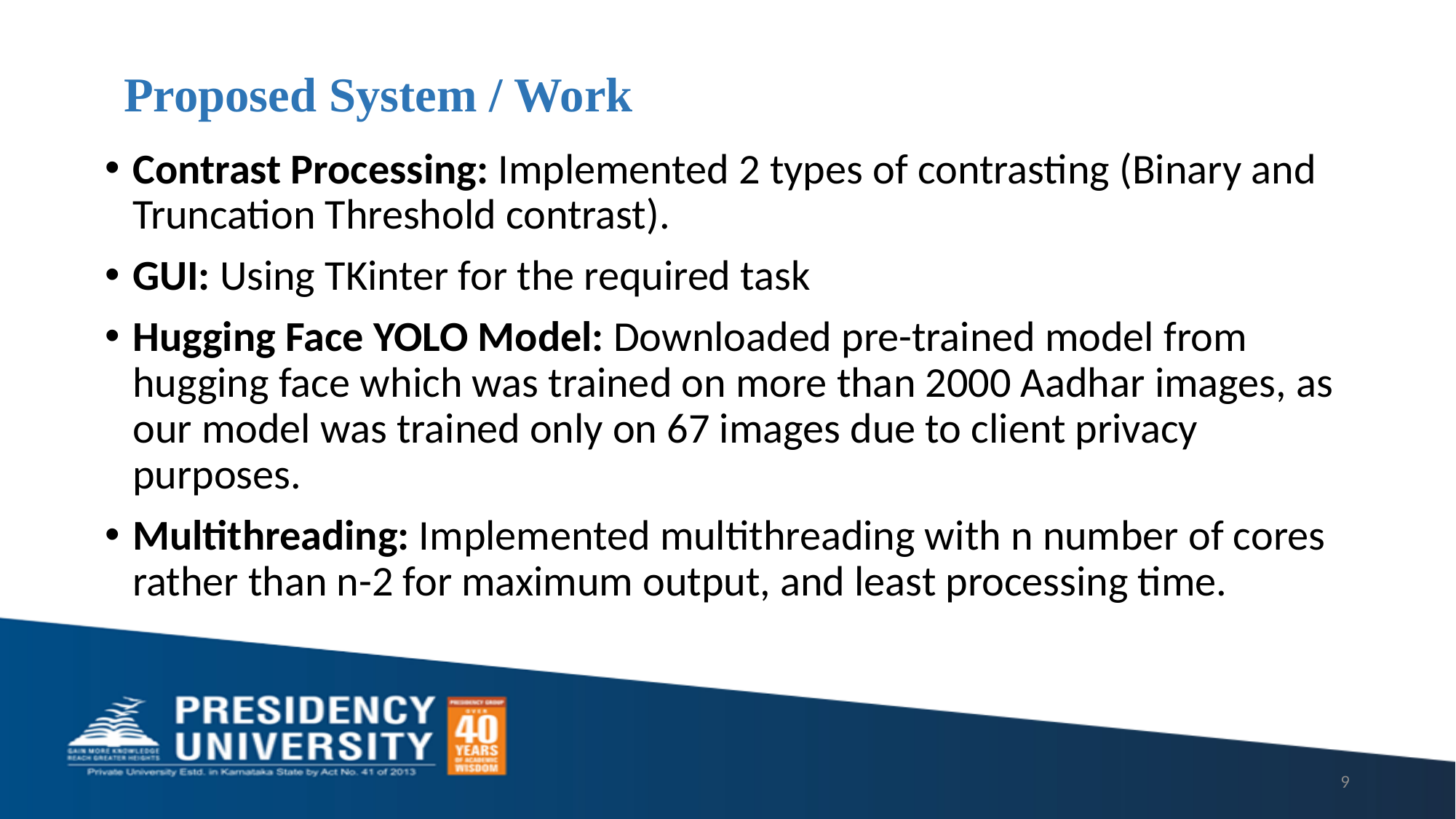

# Proposed System / Work
Contrast Processing: Implemented 2 types of contrasting (Binary and Truncation Threshold contrast).
GUI: Using TKinter for the required task
Hugging Face YOLO Model: Downloaded pre-trained model from hugging face which was trained on more than 2000 Aadhar images, as our model was trained only on 67 images due to client privacy purposes.
Multithreading: Implemented multithreading with n number of cores rather than n-2 for maximum output, and least processing time.
9